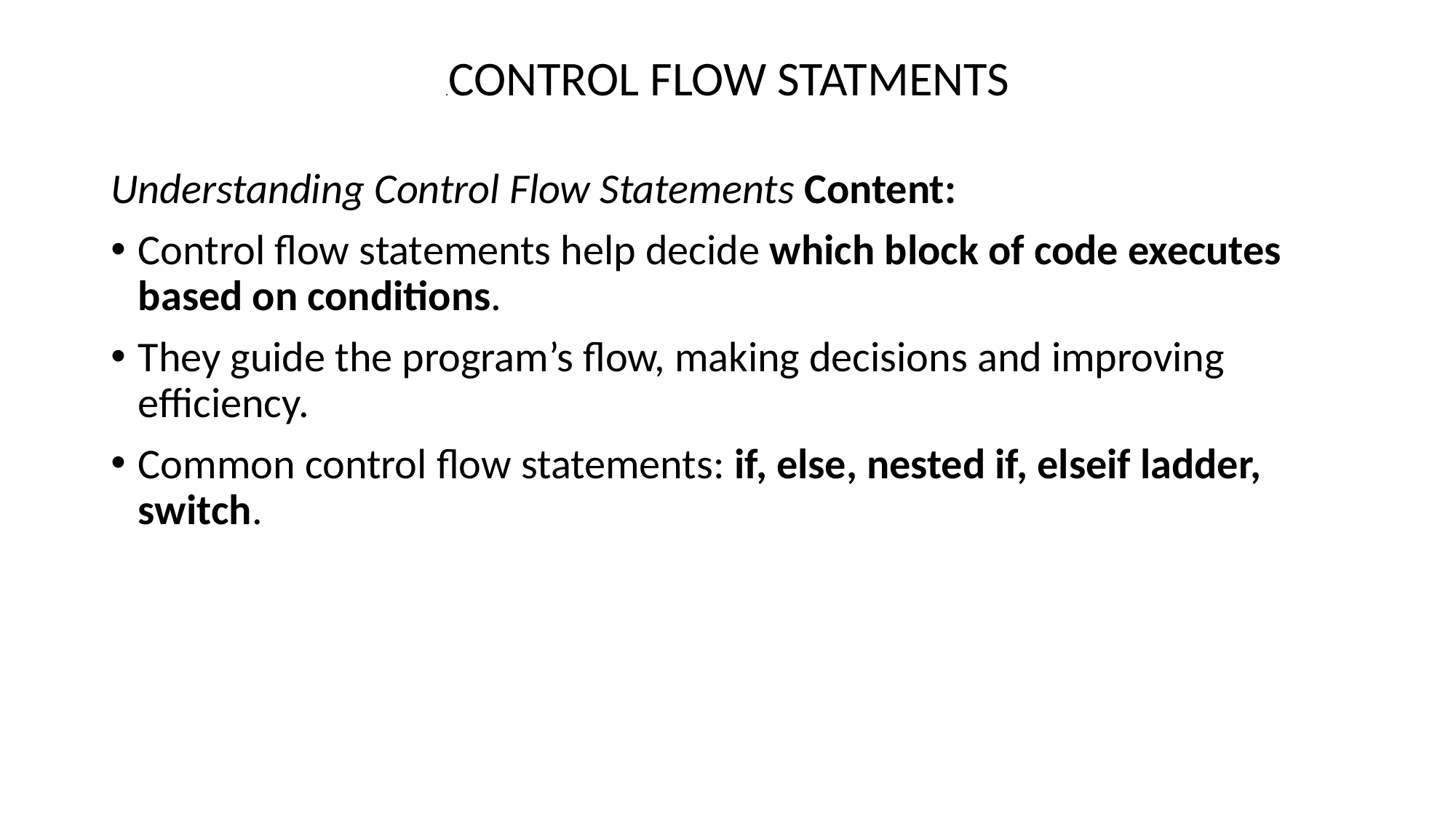

# .CONTROL FLOW STATMENTS
Understanding Control Flow Statements Content:
Control flow statements help decide which block of code executes based on conditions.
They guide the program’s flow, making decisions and improving efficiency.
Common control flow statements: if, else, nested if, elseif ladder, switch.